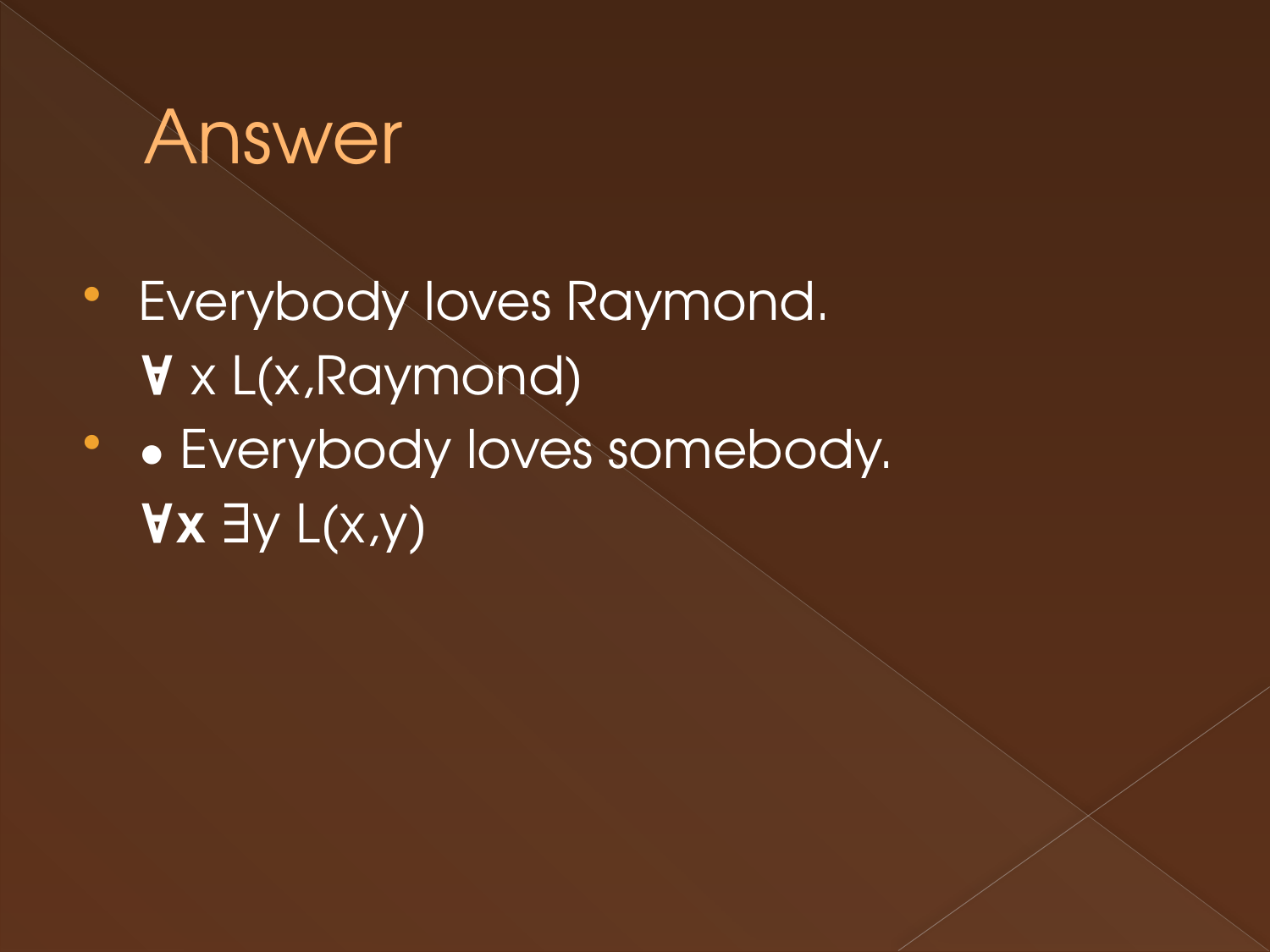

# Answer
Everybody loves Raymond.
	∀ x L(x,Raymond)
• Everybody loves somebody.
	∀x ∃y L(x,y)